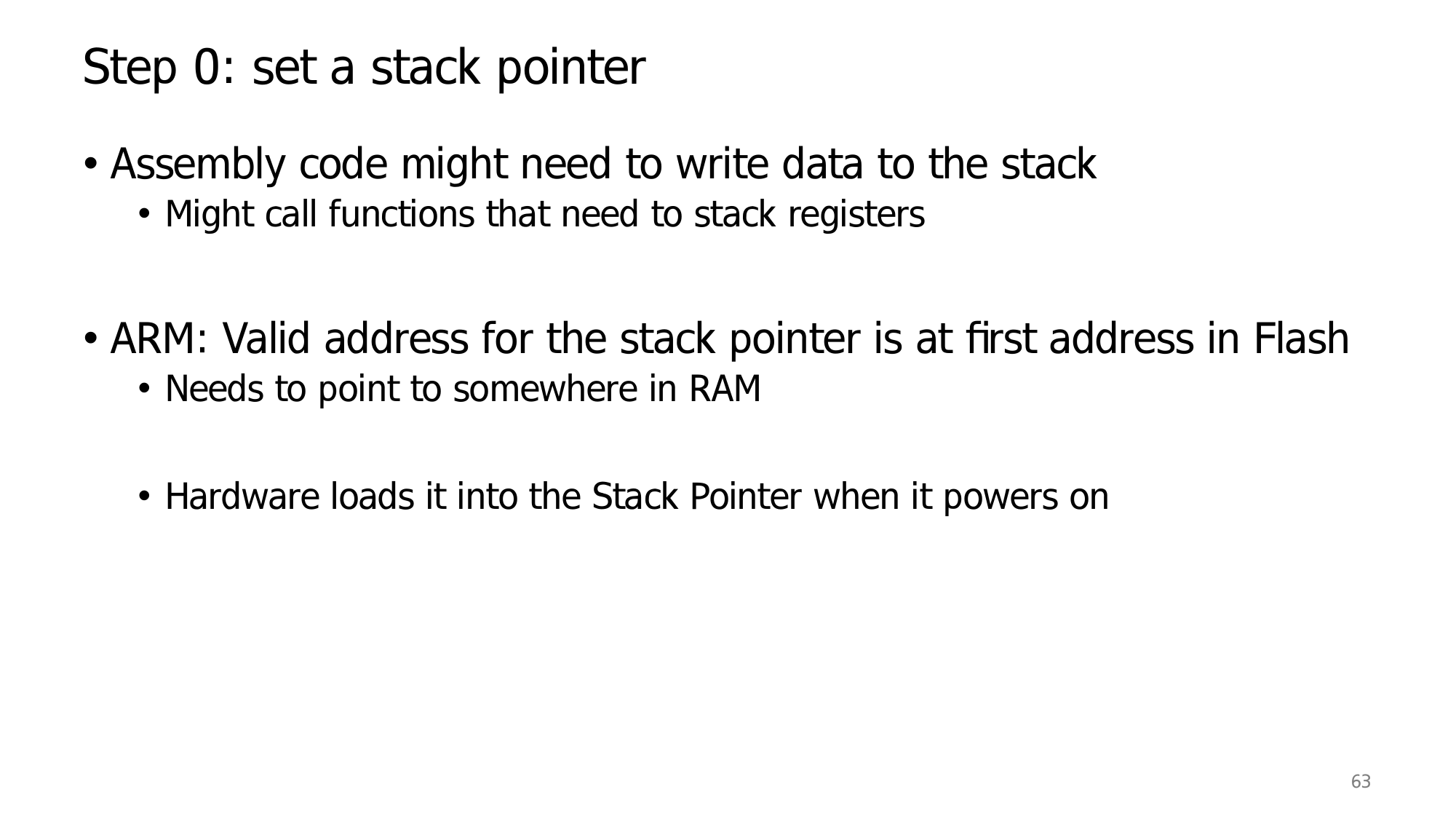

# Step 0: set a stack pointer
Assembly code might need to write data to the stack
Might call functions that need to stack registers

ARM: Valid address for the stack pointer is at first address in Flash
Needs to point to somewhere in RAM

Hardware loads it into the Stack Pointer when it powers on
63